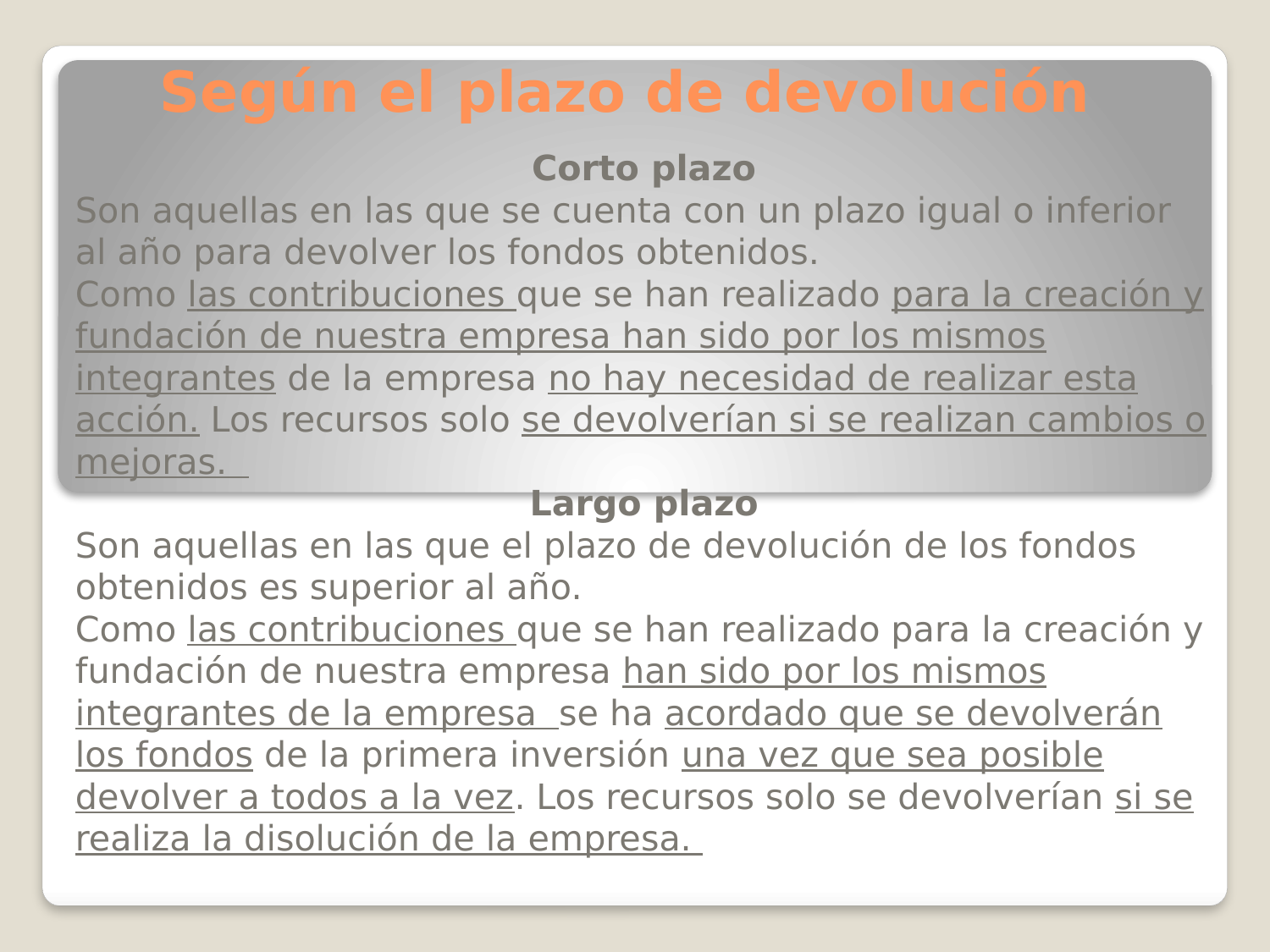

# Según el plazo de devolución
Corto plazo
Son aquellas en las que se cuenta con un plazo igual o inferior al año para devolver los fondos obtenidos.
Como las contribuciones que se han realizado para la creación y fundación de nuestra empresa han sido por los mismos integrantes de la empresa no hay necesidad de realizar esta acción. Los recursos solo se devolverían si se realizan cambios o mejoras.
Largo plazo
Son aquellas en las que el plazo de devolución de los fondos obtenidos es superior al año.
Como las contribuciones que se han realizado para la creación y fundación de nuestra empresa han sido por los mismos integrantes de la empresa  se ha acordado que se devolverán los fondos de la primera inversión una vez que sea posible devolver a todos a la vez. Los recursos solo se devolverían si se realiza la disolución de la empresa.